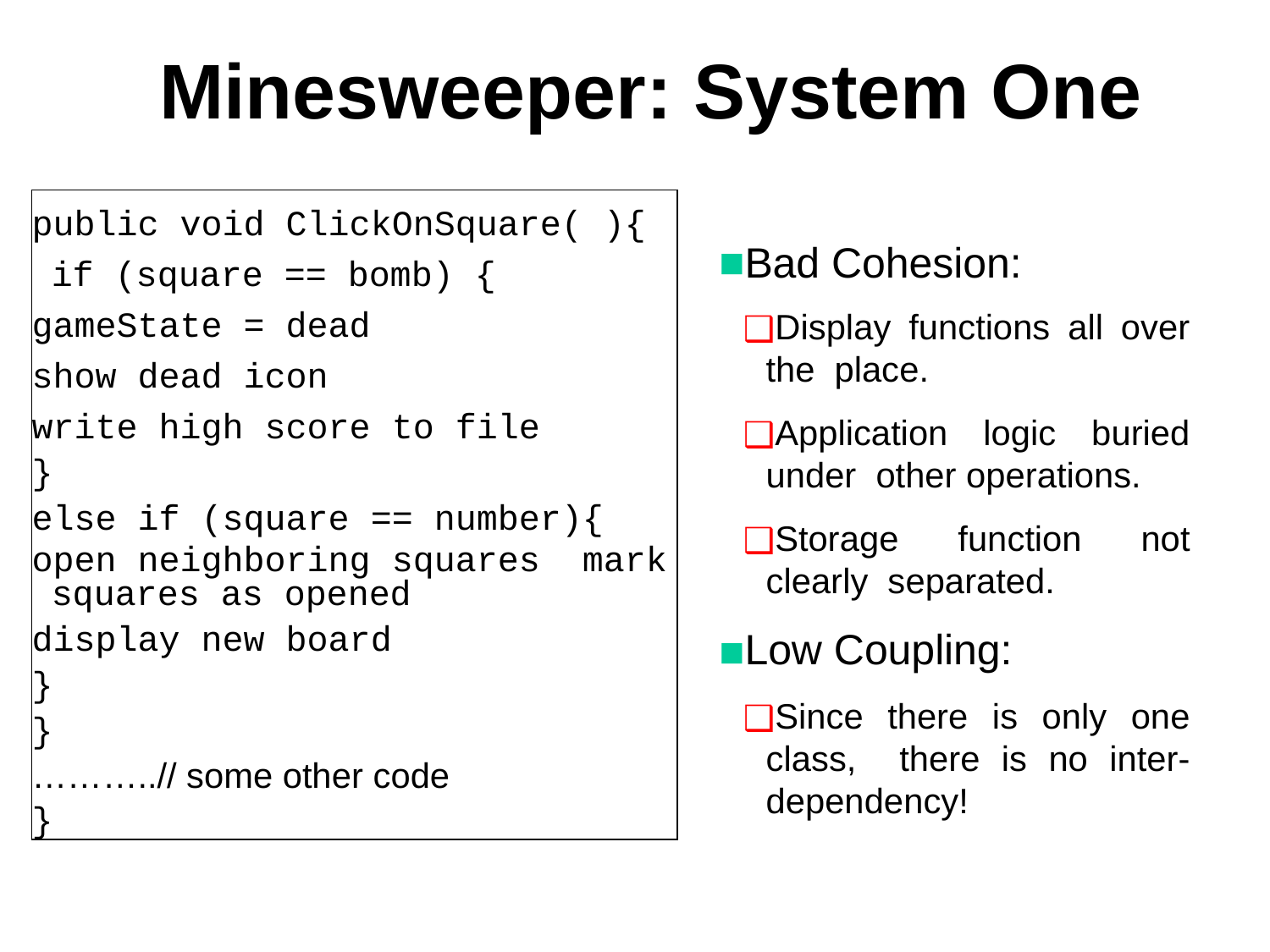

# Minesweeper: System One

Bad Cohesion:
Display functions all over the  place.
Application logic buried under  other operations.
Storage function not clearly  separated.
Low Coupling:
Since there is only one class,  there is no inter-dependency!
public void ClickOnSquare( ){  if (square == bomb) {
gameState = dead
show dead icon
write high score to file
}
else if (square == number){
open neighboring squares  mark squares as opened
display new board
}
}
………..// some other code
}